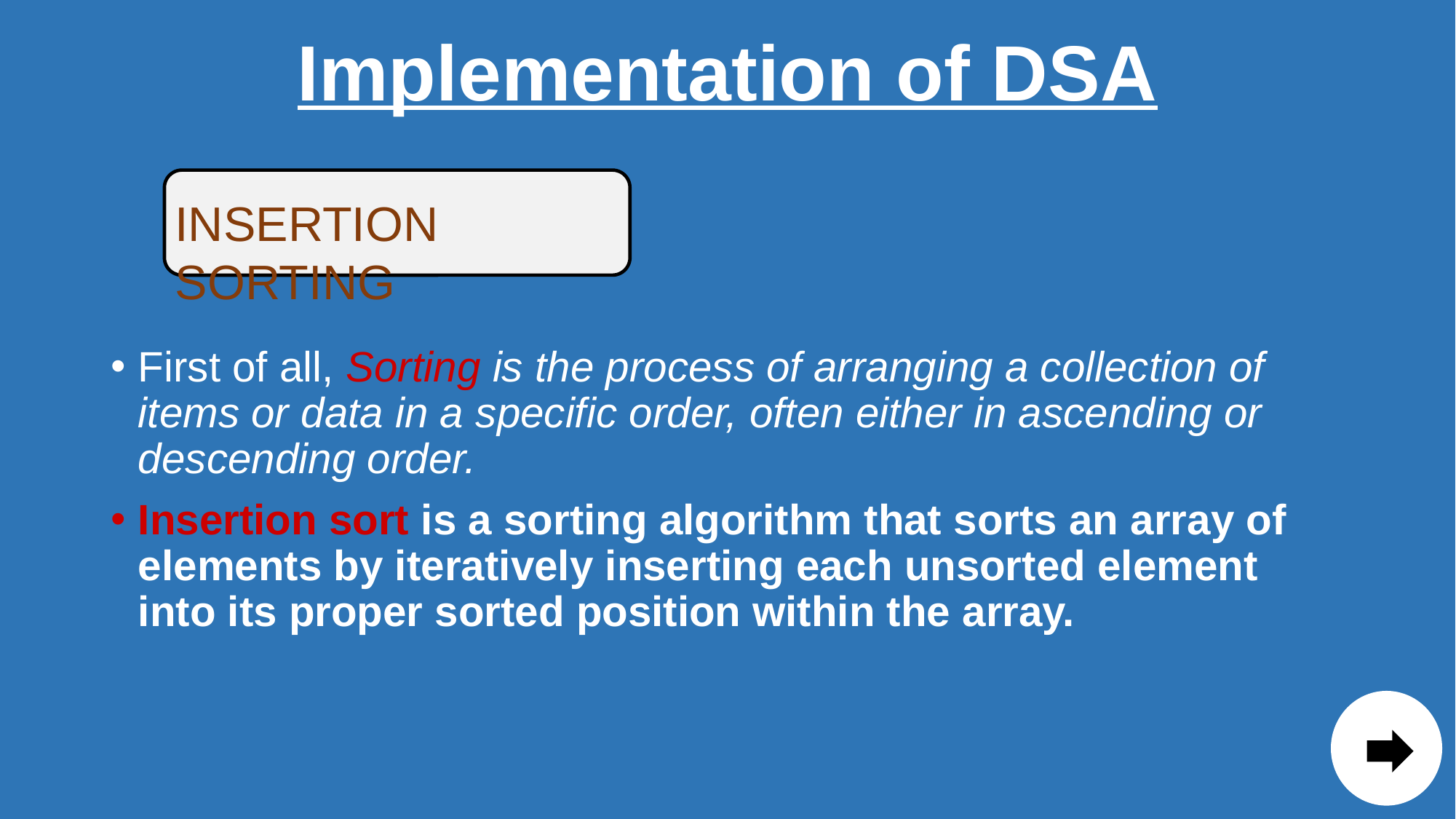

# Implementation of DSA

INSERTION SORTING

First of all, Sorting is the process of arranging a collection of items or data in a specific order, often either in ascending or descending order.
Insertion sort is a sorting algorithm that sorts an array of elements by iteratively inserting each unsorted element into its proper sorted position within the array.